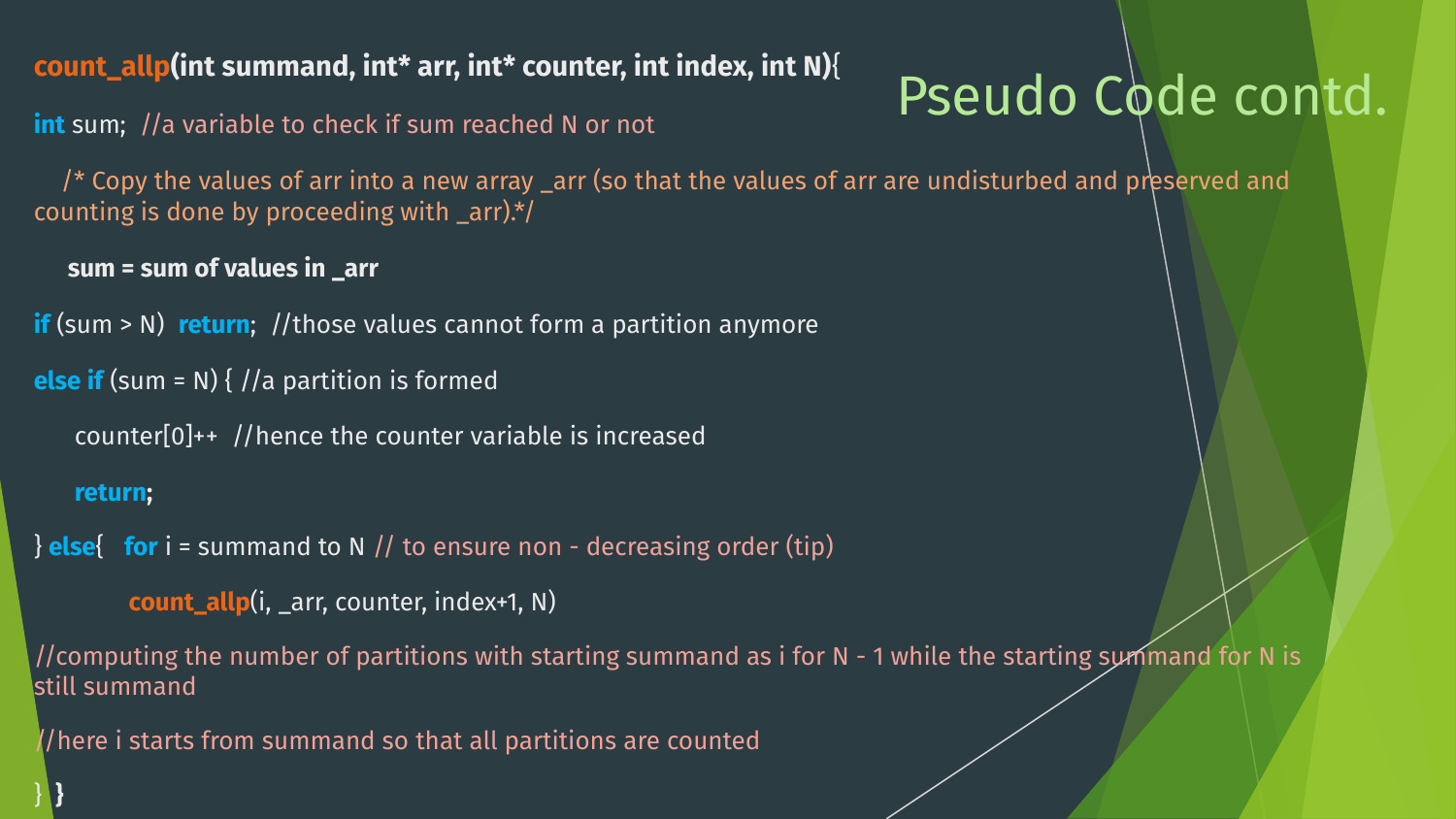

count_allp(int summand, int* arr, int* counter, int index, int N){
int sum;  //a variable to check if sum reached N or not
    /* Copy the values of arr into a new array _arr (so that the values of arr are undisturbed and preserved and counting is done by proceeding with _arr).*/
     sum = sum of values in _arr
if (sum > N)  return;  //those values cannot form a partition anymore
else if (sum = N) { //a partition is formed
      counter[0]++  //hence the counter variable is increased
      return;
} else{   for i = summand to N // to ensure non - decreasing order (tip)
              count_allp(i, _arr, counter, index+1, N)
//computing the number of partitions with starting summand as i for N - 1 while the starting summand for N is still summand
//here i starts from summand so that all partitions are counted
}  }

# Pseudo Code contd.